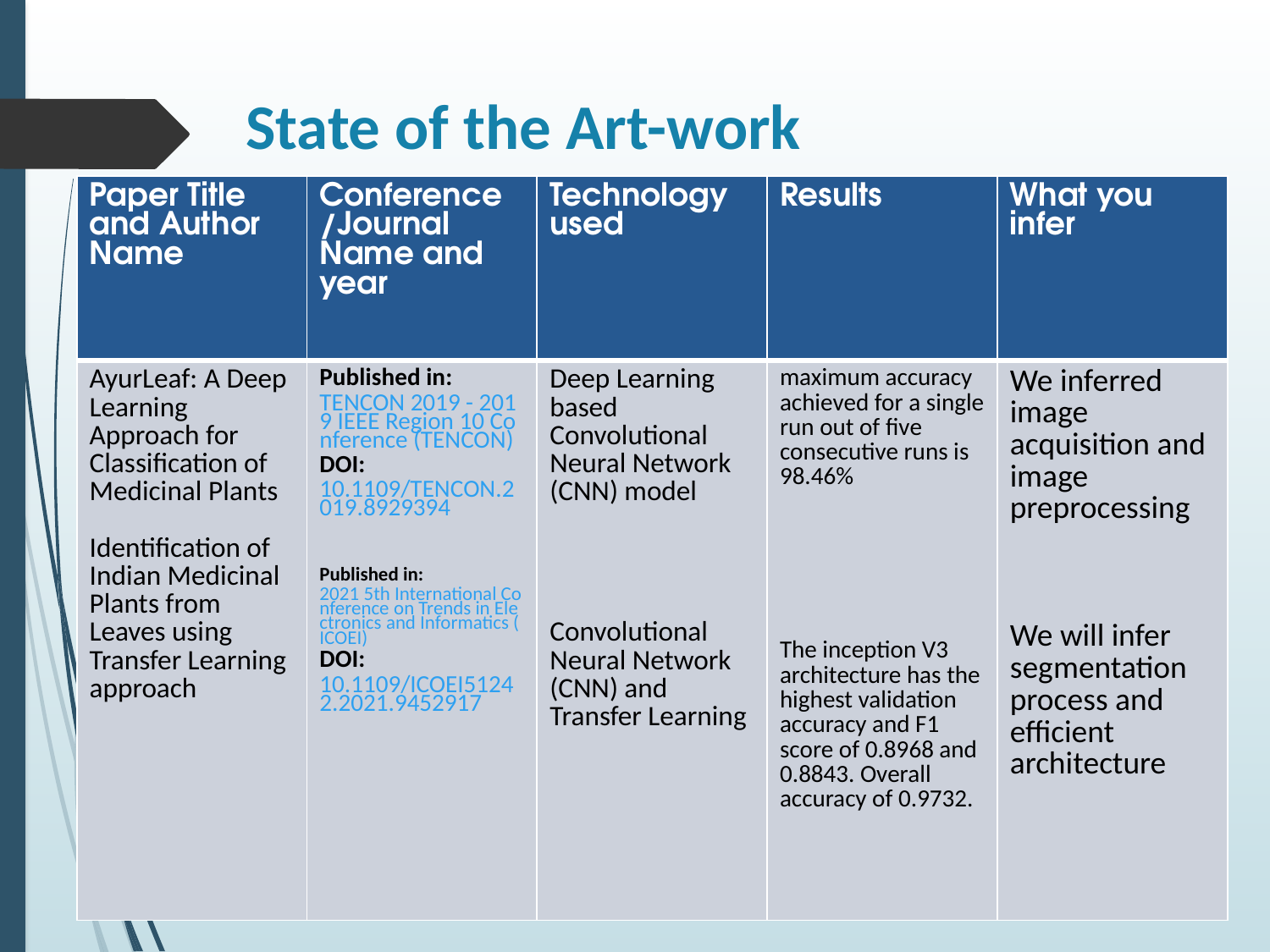

# State of the Art-work
| Paper Title and Author Name | Conference /Journal Name and year | Technology used | Results | What you infer |
| --- | --- | --- | --- | --- |
| AyurLeaf: A Deep Learning Approach for Classification of Medicinal Plants Identification of Indian Medicinal Plants from Leaves using Transfer Learning approach | Published in: TENCON 2019 - 2019 IEEE Region 10 Conference (TENCON) DOI: 10.1109/TENCON.2019.8929394 Published in: 2021 5th International Conference on Trends in Electronics and Informatics (ICOEI) DOI: 10.1109/ICOEI51242.2021.9452917 | Deep Learning based Convolutional Neural Network (CNN) model Convolutional Neural Network (CNN) and Transfer Learning | maximum accuracy achieved for a single run out of five consecutive runs is 98.46% The inception V3 architecture has the highest validation accuracy and F1 score of 0.8968 and 0.8843. Overall accuracy of 0.9732. | We inferred image acquisition and image preprocessing We will infer segmentation process and efficient architecture |

Dept of CSE.(AI&ML), SOE-Dayananda Sagar University
6/4/2024